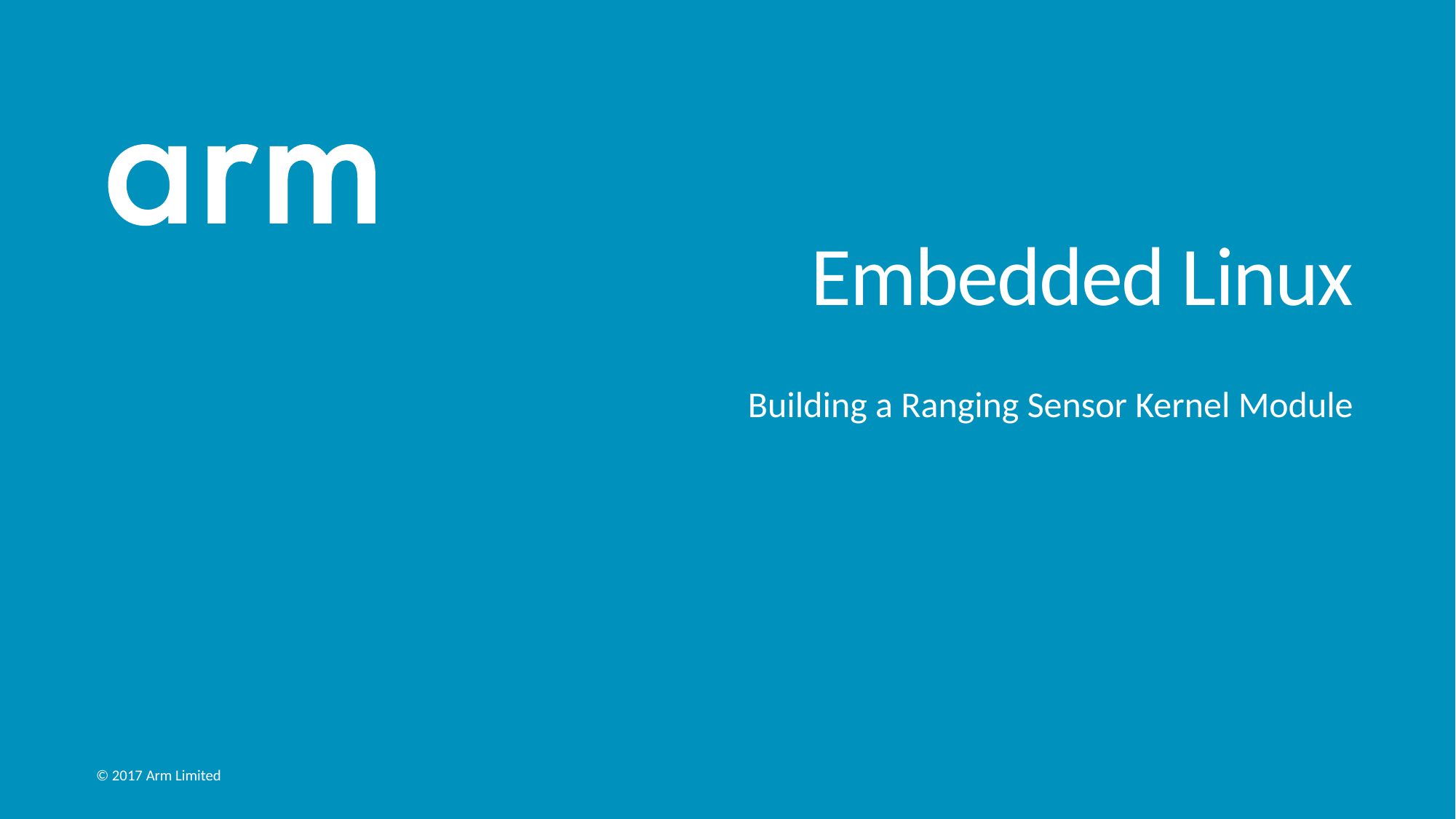

# Embedded Linux
 Building a Ranging Sensor Kernel Module